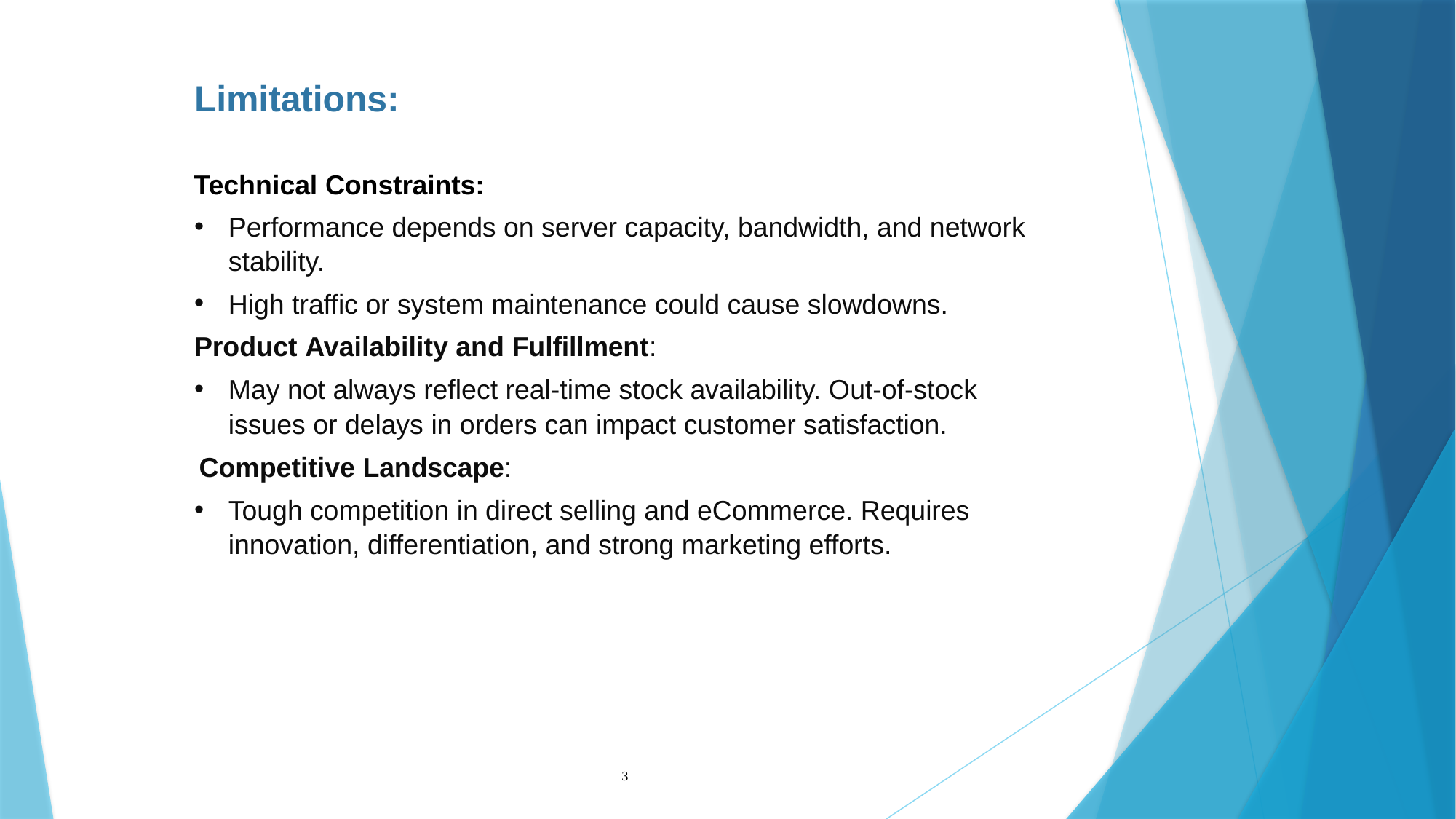

Limitations:

Technical Constraints:
Performance depends on server capacity, bandwidth, and network stability.
High traffic or system maintenance could cause slowdowns.
Product Availability and Fulfillment:
May not always reflect real-time stock availability. Out-of-stock issues or delays in orders can impact customer satisfaction.
Competitive Landscape:
Tough competition in direct selling and eCommerce. Requires innovation, differentiation, and strong marketing efforts.
3